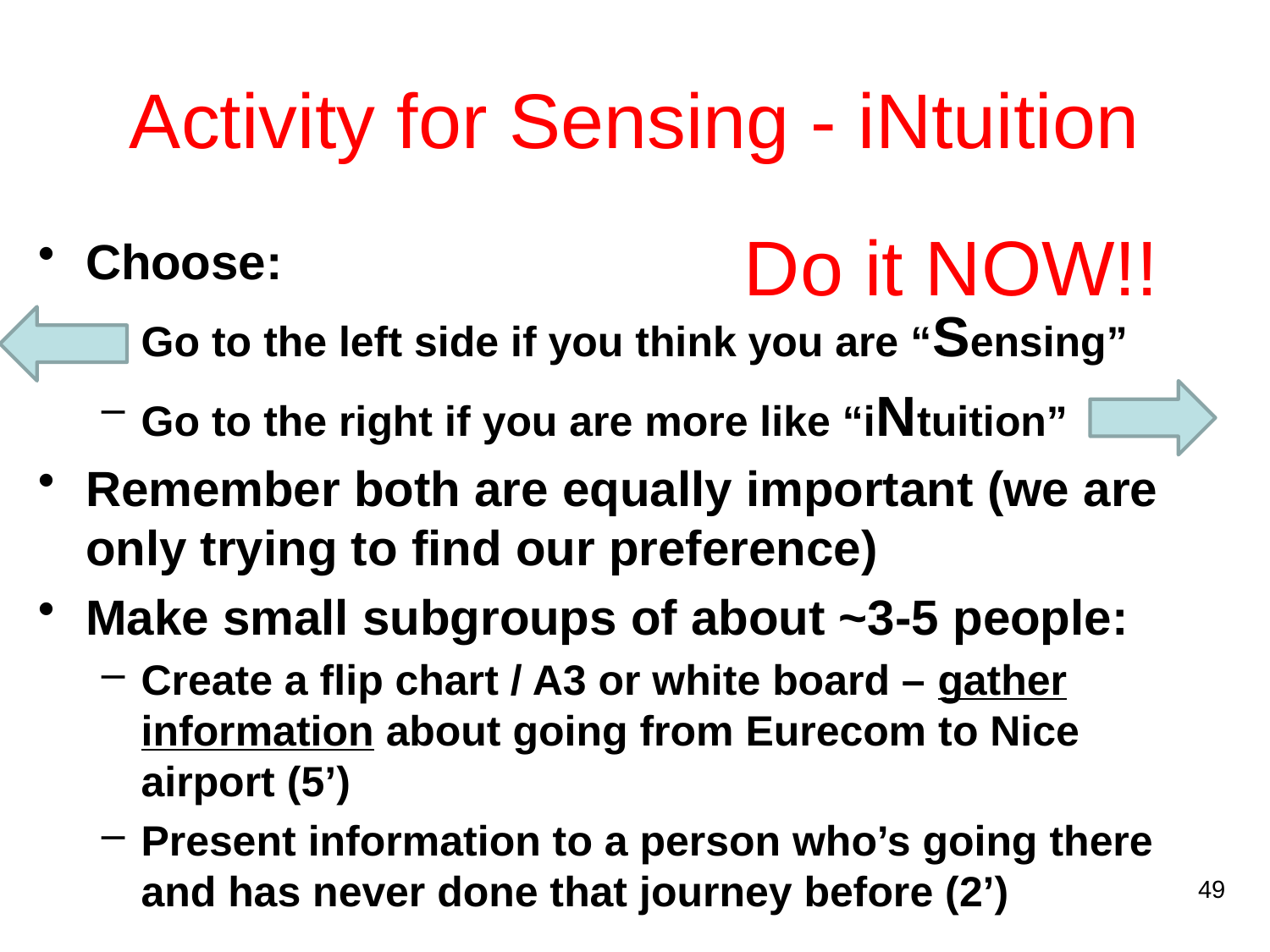

# Activity for Sensing - iNtuition
Do it NOW!!
Choose:
Go to the left side if you think you are “Sensing”
Go to the right if you are more like “iNtuition”
Remember both are equally important (we are only trying to find our preference)
Make small subgroups of about ~3-5 people:
Create a flip chart / A3 or white board – gather information about going from Eurecom to Nice airport (5’)
Present information to a person who’s going there and has never done that journey before (2’)

49